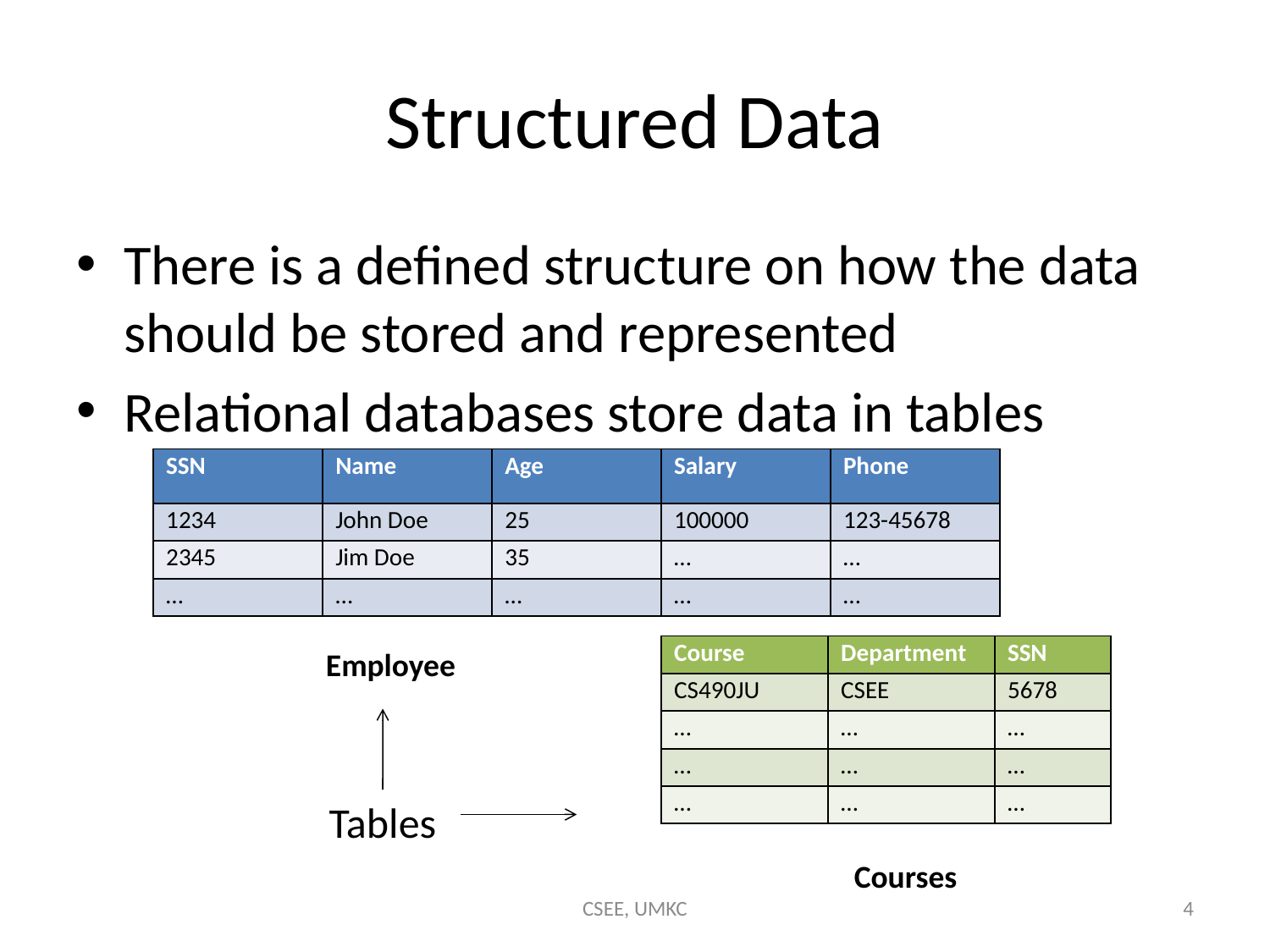

# Structured Data
There is a defined structure on how the data should be stored and represented
Relational databases store data in tables
| SSN | Name | Age | Salary | Phone |
| --- | --- | --- | --- | --- |
| 1234 | John Doe | 25 | 100000 | 123-45678 |
| 2345 | Jim Doe | 35 | … | … |
| … | … | … | … | … |
| Course | Department | SSN |
| --- | --- | --- |
| CS490JU | CSEE | 5678 |
| … | … | … |
| … | … | … |
| … | … | … |
Employee
Tables
Courses
CSEE, UMKC
4